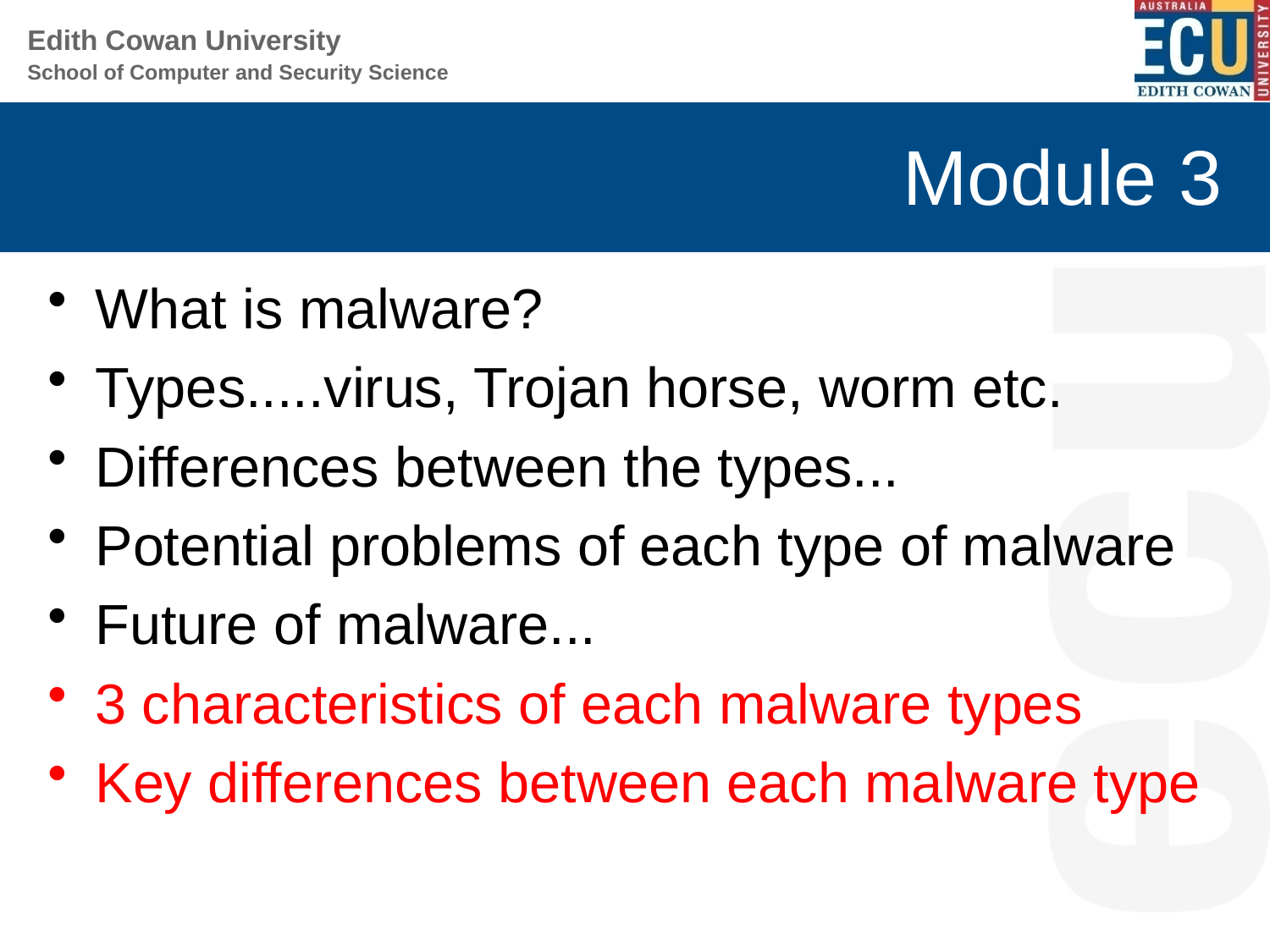

# Module 3
What is malware?
Types.....virus, Trojan horse, worm etc.
Differences between the types...
Potential problems of each type of malware
Future of malware...
3 characteristics of each malware types
Key differences between each malware type